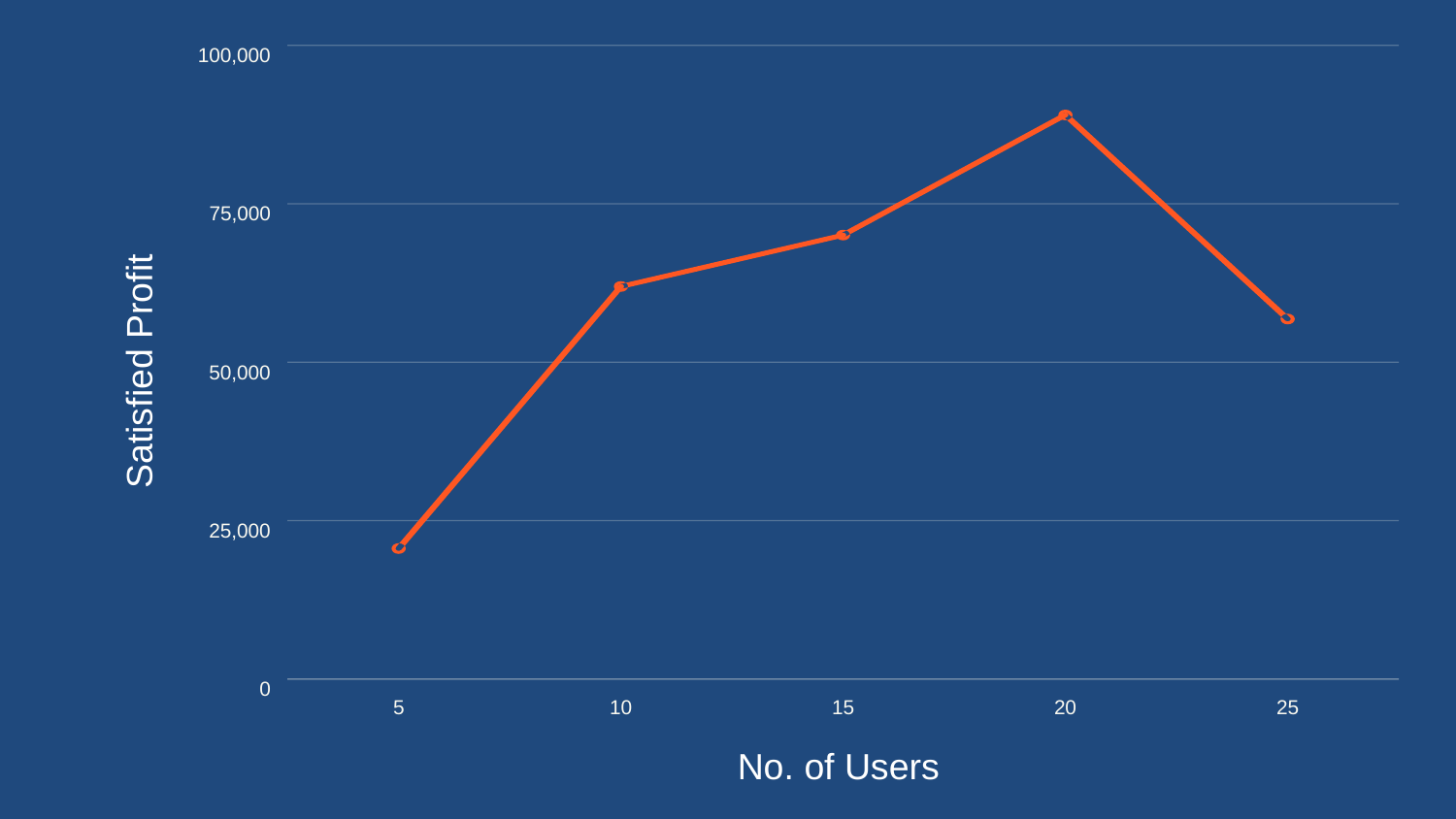

100,000

75,000
50,000
25,000
0
5
10
15
20
25
Satisfied Profit
No. of Users